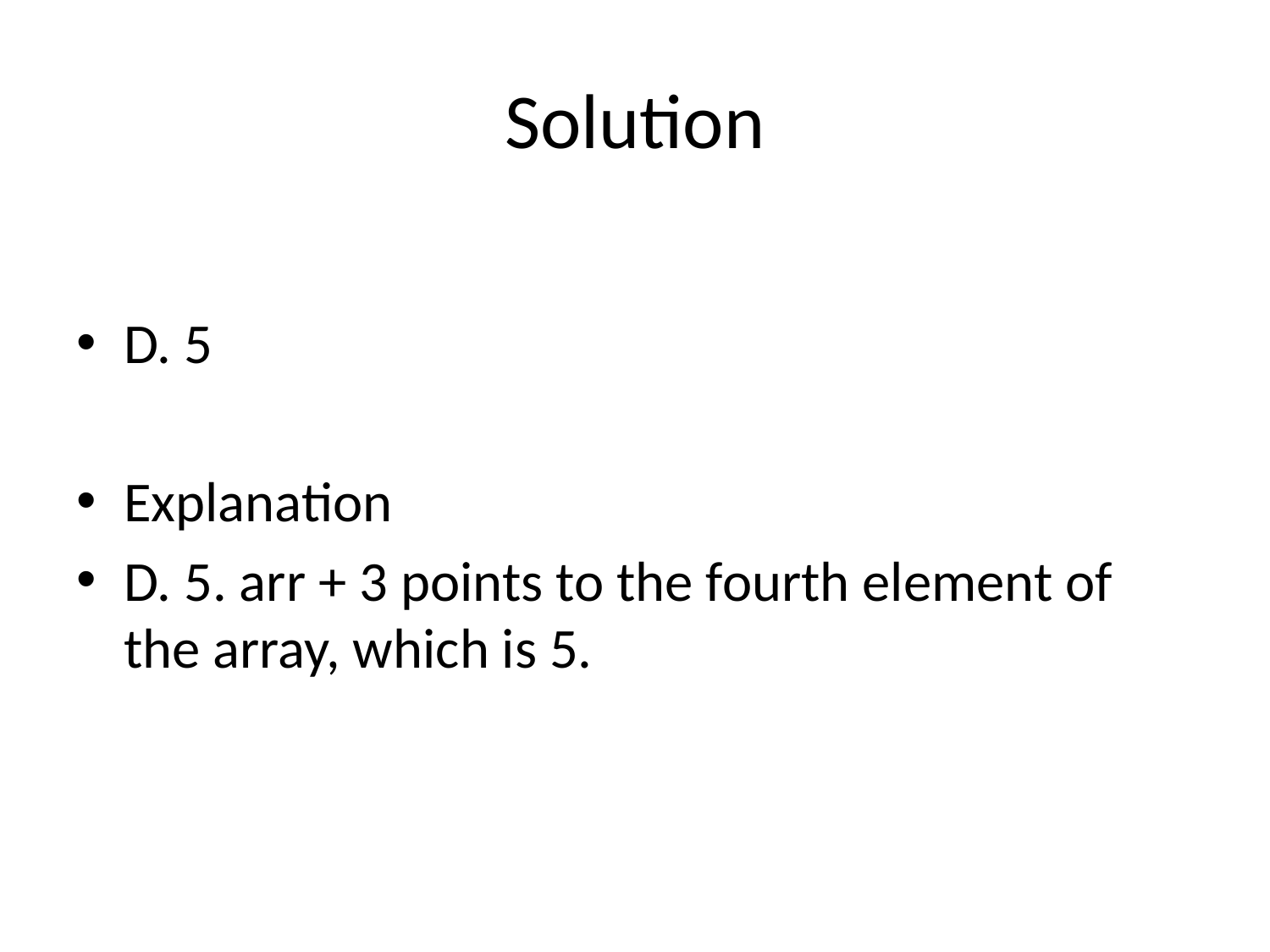

# Solution

D. 5

Explanation
D. 5. arr + 3 points to the fourth element of the array, which is 5.